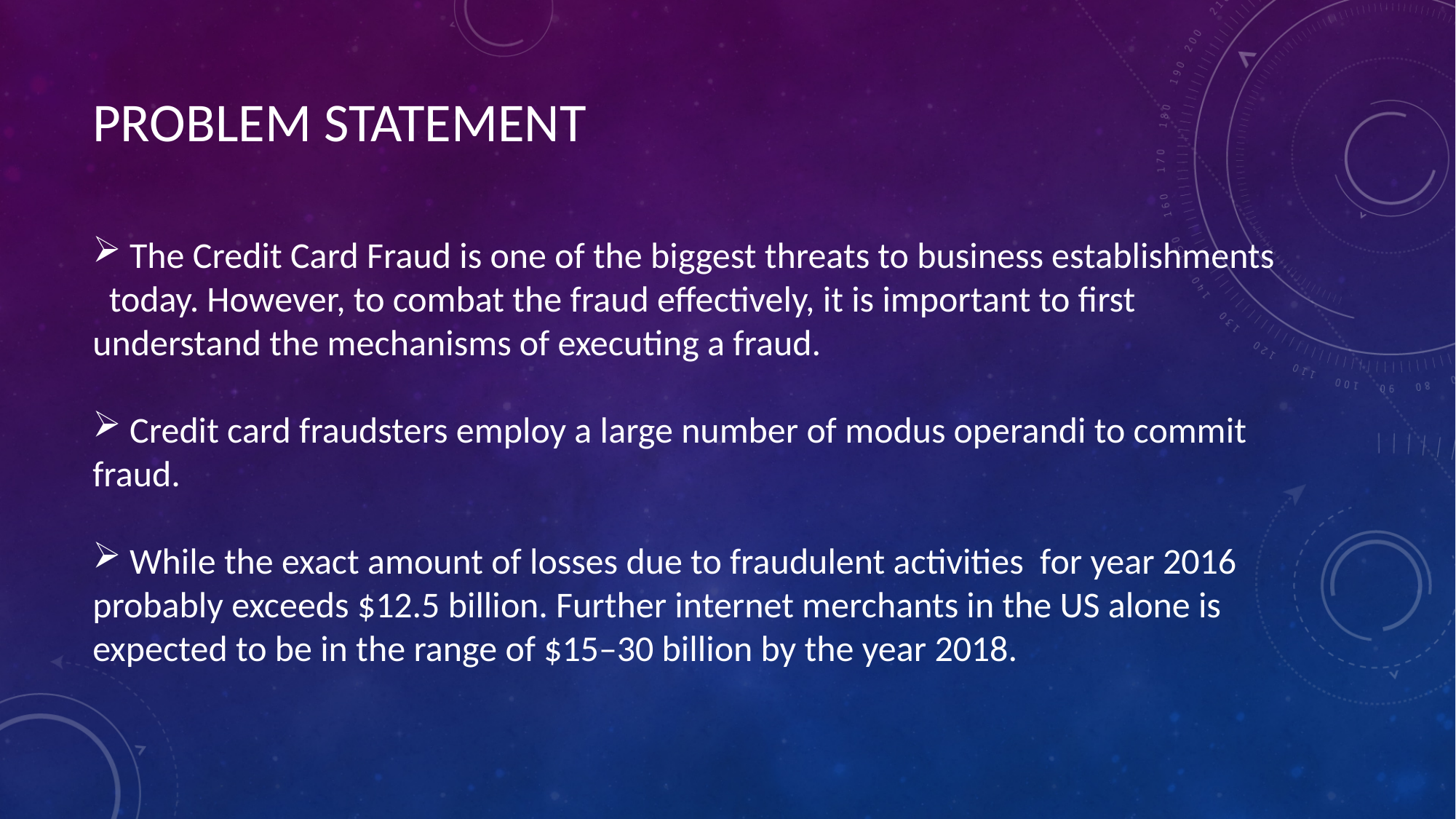

Problem statement
 The Credit Card Fraud is one of the biggest threats to business establishments   today. However, to combat the fraud effectively, it is important to first          understand the mechanisms of executing a fraud.

 Credit card fraudsters employ a large number of modus operandi to commit fraud.

 While the exact amount of losses due to fraudulent activities  for year 2016
probably exceeds $12.5 billion. Further internet merchants in the US alone is expected to be in the range of $15–30 billion by the year 2018.